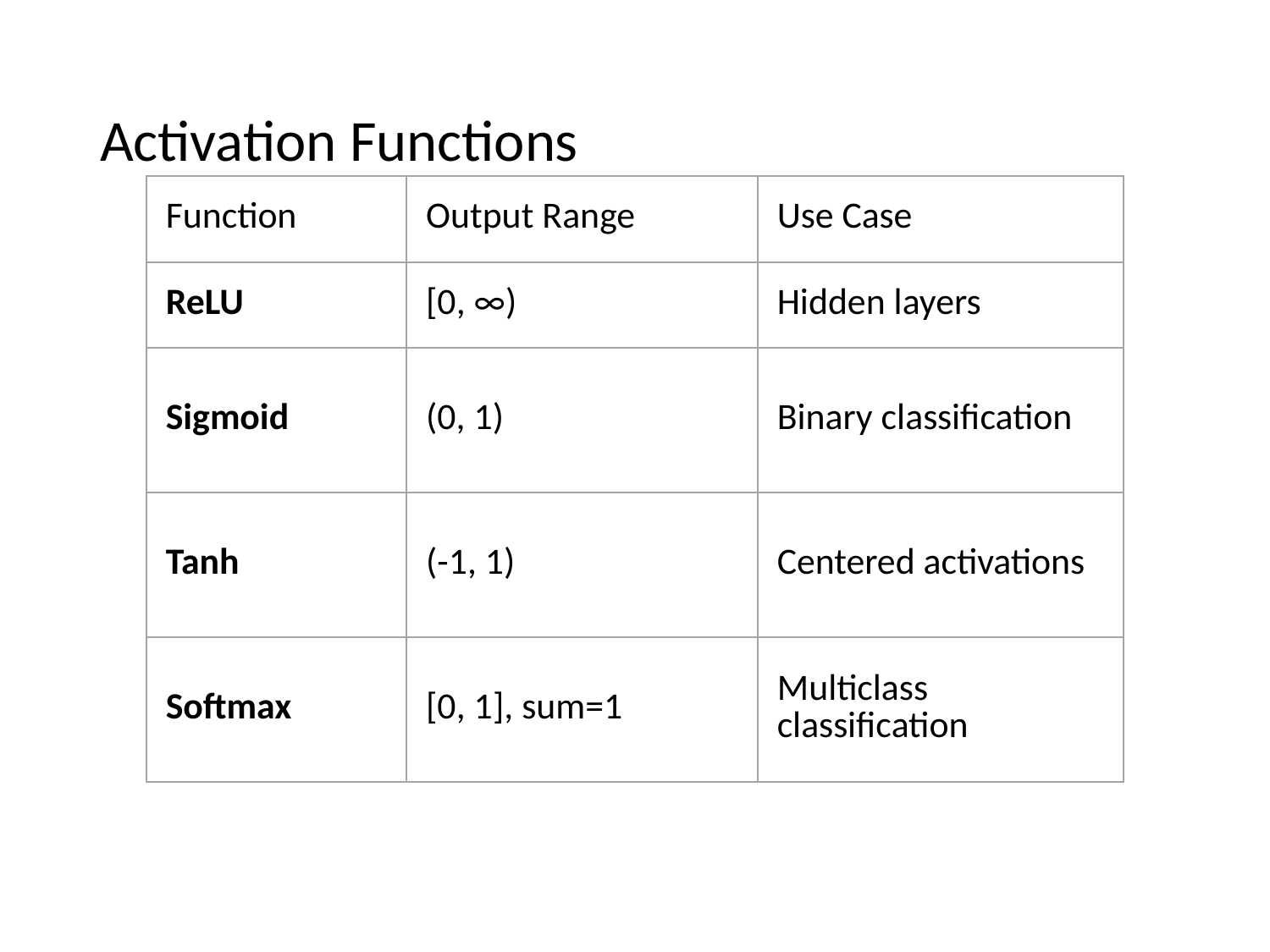

# Activation Functions
| Function | Output Range | Use Case |
| --- | --- | --- |
| ReLU | [0, ∞) | Hidden layers |
| Sigmoid | (0, 1) | Binary classification |
| Tanh | (-1, 1) | Centered activations |
| Softmax | [0, 1], sum=1 | Multiclass classification |